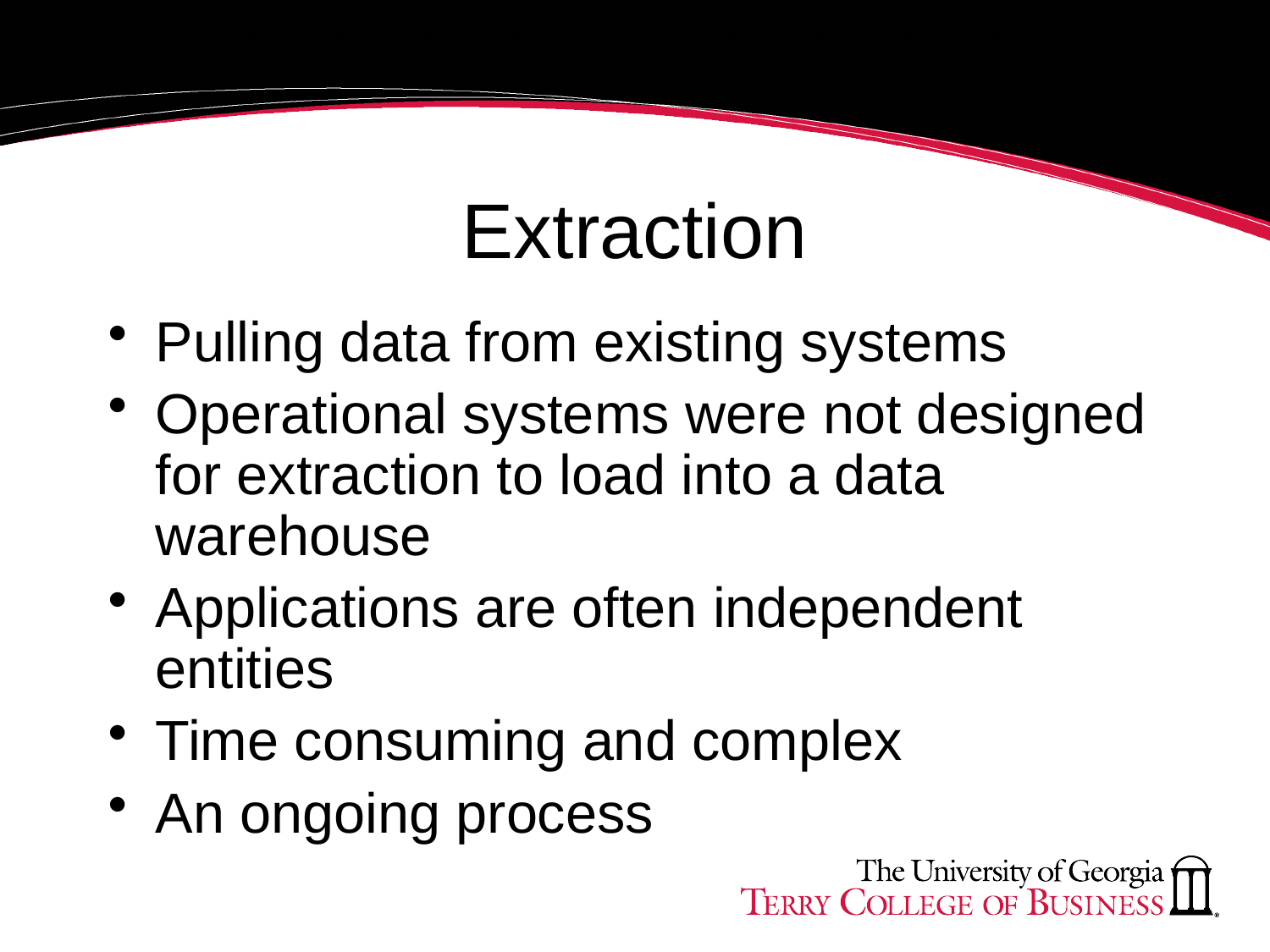

# Extraction
Pulling data from existing systems
Operational systems were not designed for extraction to load into a data warehouse
Applications are often independent entities
Time consuming and complex
An ongoing process